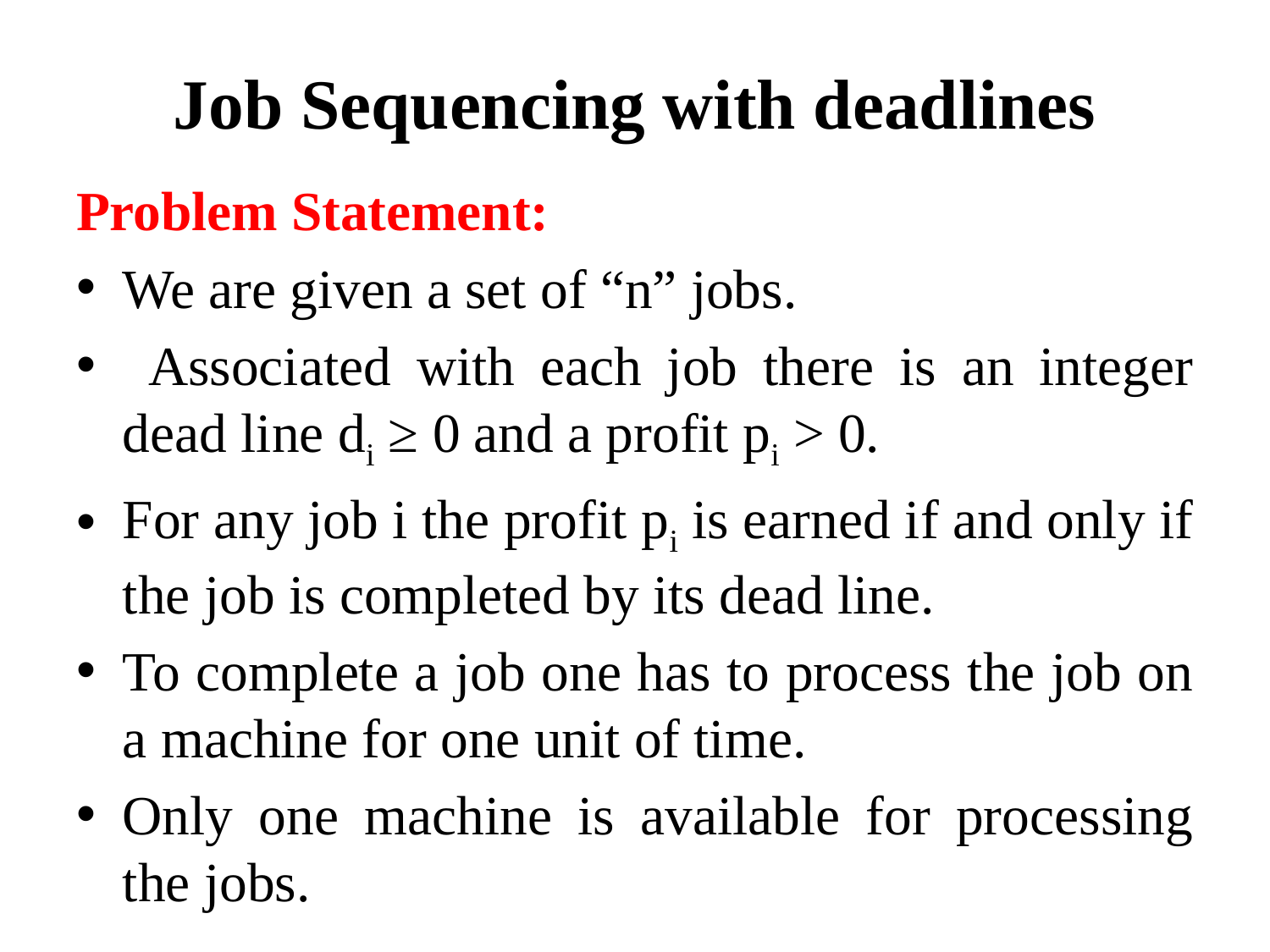

# Job Sequencing with deadlines
Problem Statement:
We are given a set of “n” jobs.
 Associated with each job there is an integer dead line di ≥ 0 and a profit pi > 0.
For any job i the profit pi is earned if and only if the job is completed by its dead line.
To complete a job one has to process the job on a machine for one unit of time.
Only one machine is available for processing the jobs.